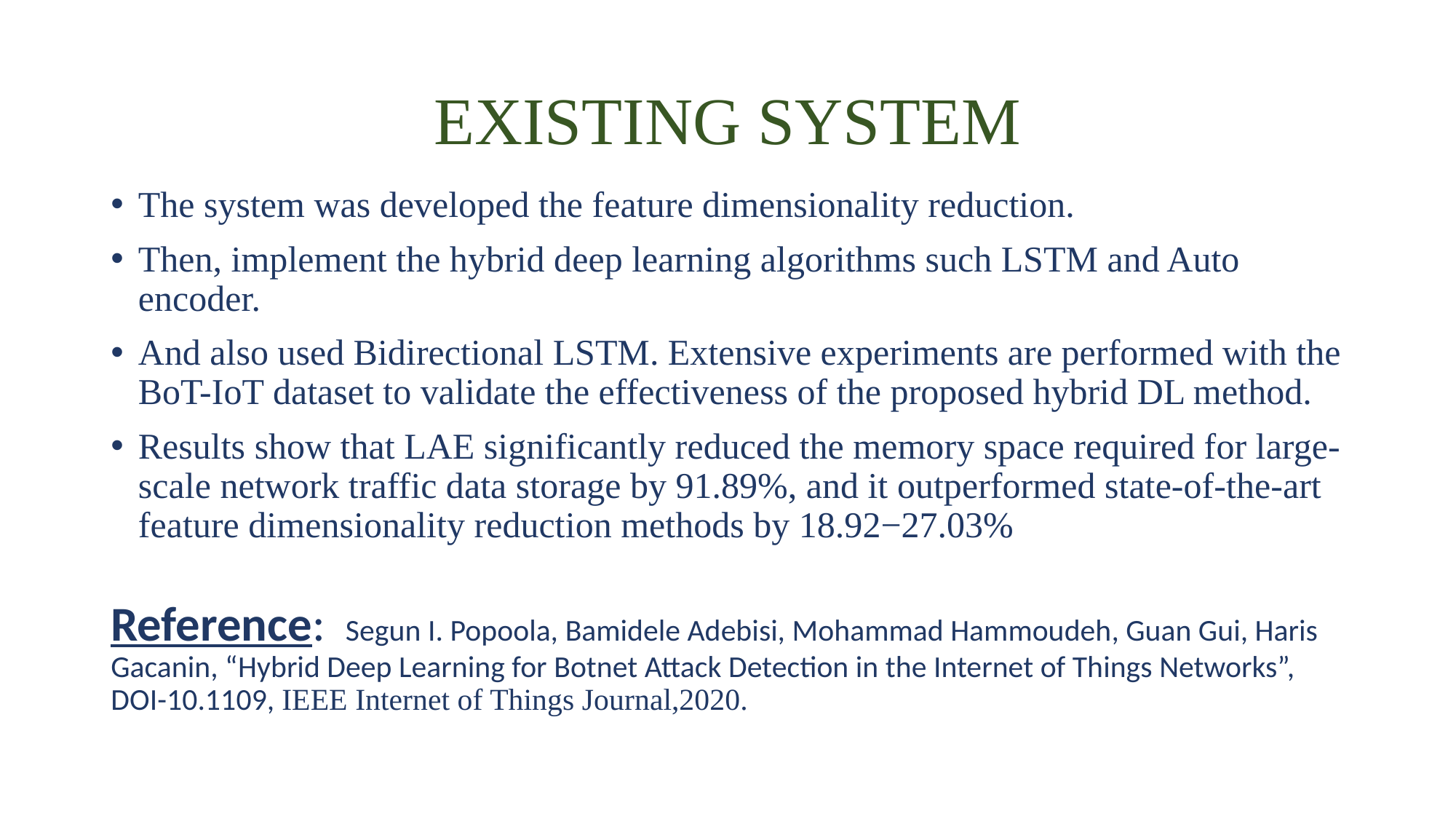

# EXISTING SYSTEM
The system was developed the feature dimensionality reduction.
Then, implement the hybrid deep learning algorithms such LSTM and Auto encoder.
And also used Bidirectional LSTM. Extensive experiments are performed with the BoT-IoT dataset to validate the effectiveness of the proposed hybrid DL method.
Results show that LAE significantly reduced the memory space required for large-scale network traffic data storage by 91.89%, and it outperformed state-of-the-art feature dimensionality reduction methods by 18.92−27.03%

Reference:  Segun I. Popoola, Bamidele Adebisi, Mohammad Hammoudeh, Guan Gui, Haris Gacanin, “Hybrid Deep Learning for Botnet Attack Detection in the Internet of Things Networks”, DOI-10.1109, IEEE Internet of Things Journal,2020.